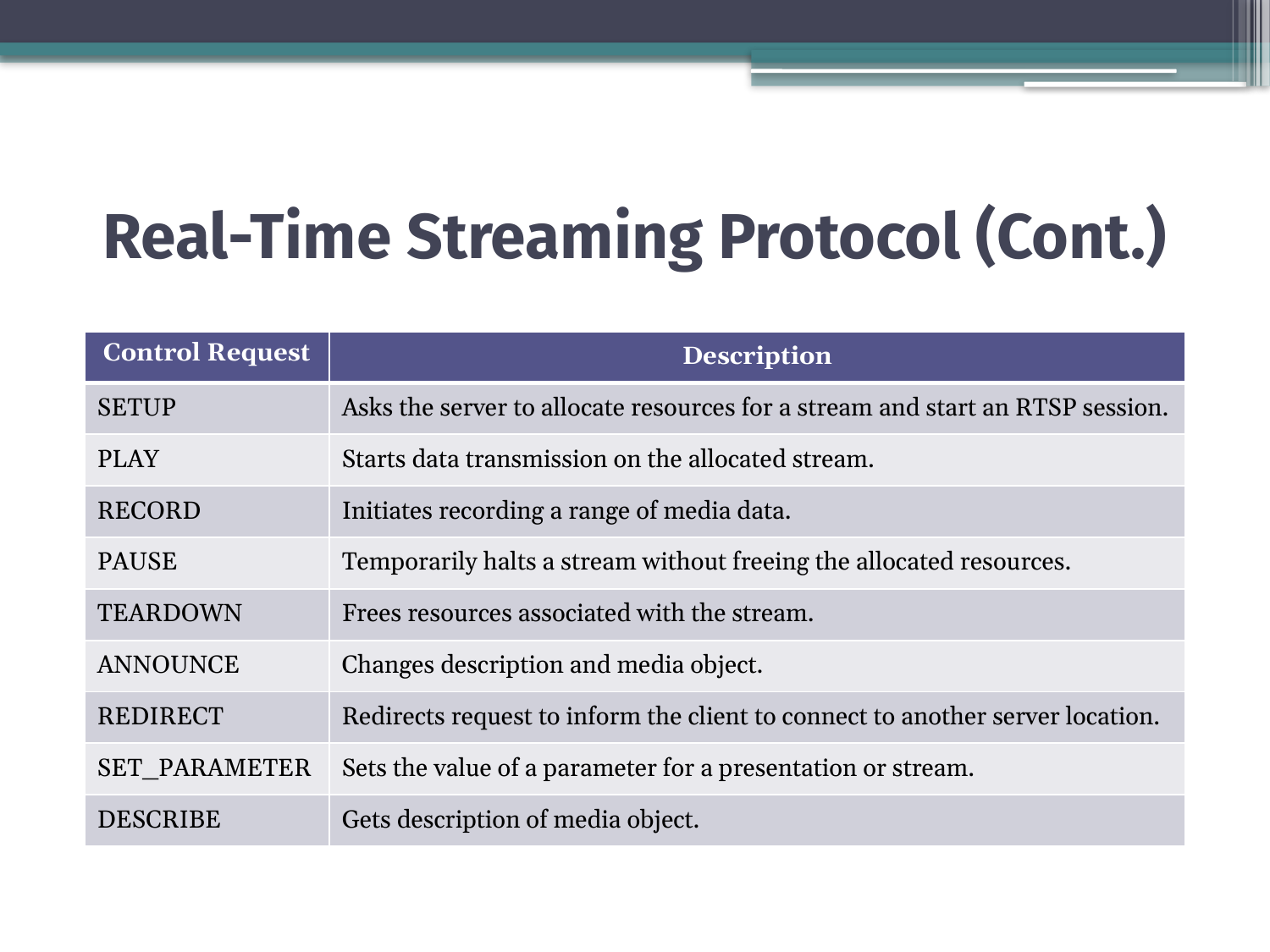

# Real-Time Streaming Protocol (Cont.)
| Control Request | Description |
| --- | --- |
| SETUP | Asks the server to allocate resources for a stream and start an RTSP session. |
| PLAY | Starts data transmission on the allocated stream. |
| RECORD | Initiates recording a range of media data. |
| PAUSE | Temporarily halts a stream without freeing the allocated resources. |
| TEARDOWN | Frees resources associated with the stream. |
| ANNOUNCE | Changes description and media object. |
| REDIRECT | Redirects request to inform the client to connect to another server location. |
| SET\_PARAMETER | Sets the value of a parameter for a presentation or stream. |
| DESCRIBE | Gets description of media object. |